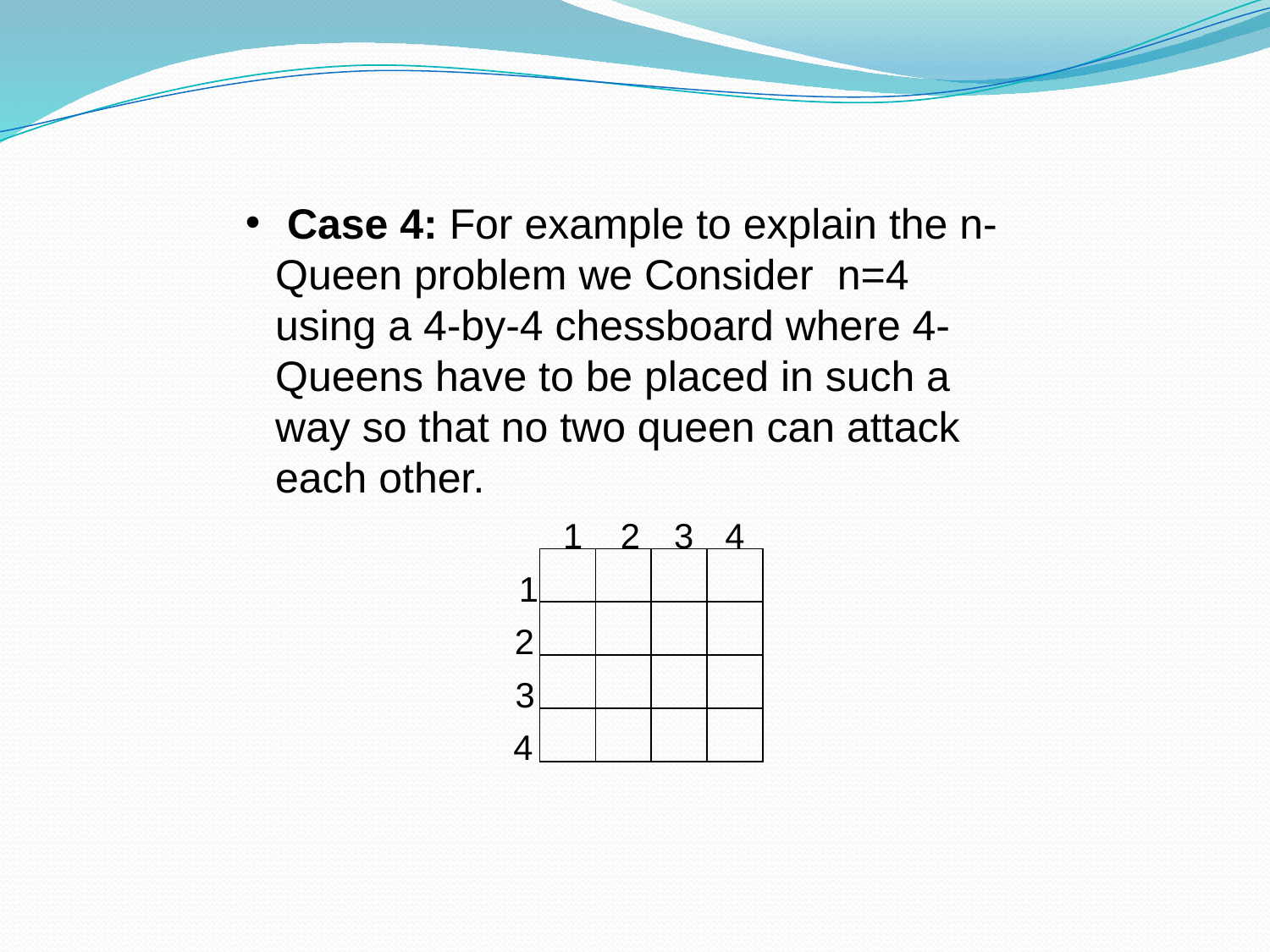

Case 4: For example to explain the n-Queen problem we Consider  n=4 using a 4-by-4 chessboard where 4-Queens have to be placed in such a way so that no two queen can attack each other.
1
2
3
4
|  |  |  |  |
| --- | --- | --- | --- |
|  |  |  |  |
|  |  |  |  |
|  |  |  |  |
1
2
3
4